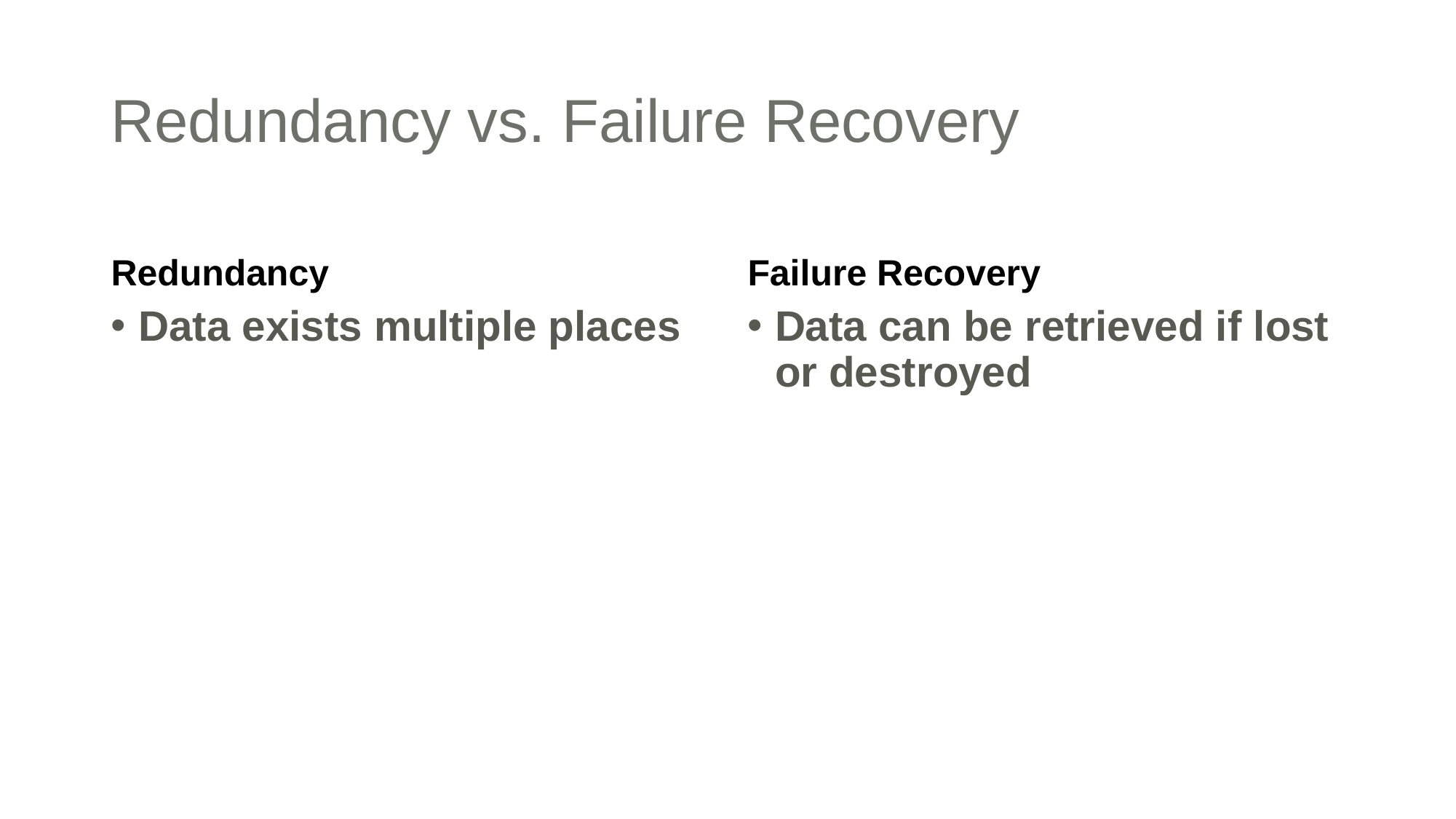

# Redundancy vs. Failure Recovery
Redundancy
Failure Recovery
Data exists multiple places
Data can be retrieved if lost or destroyed